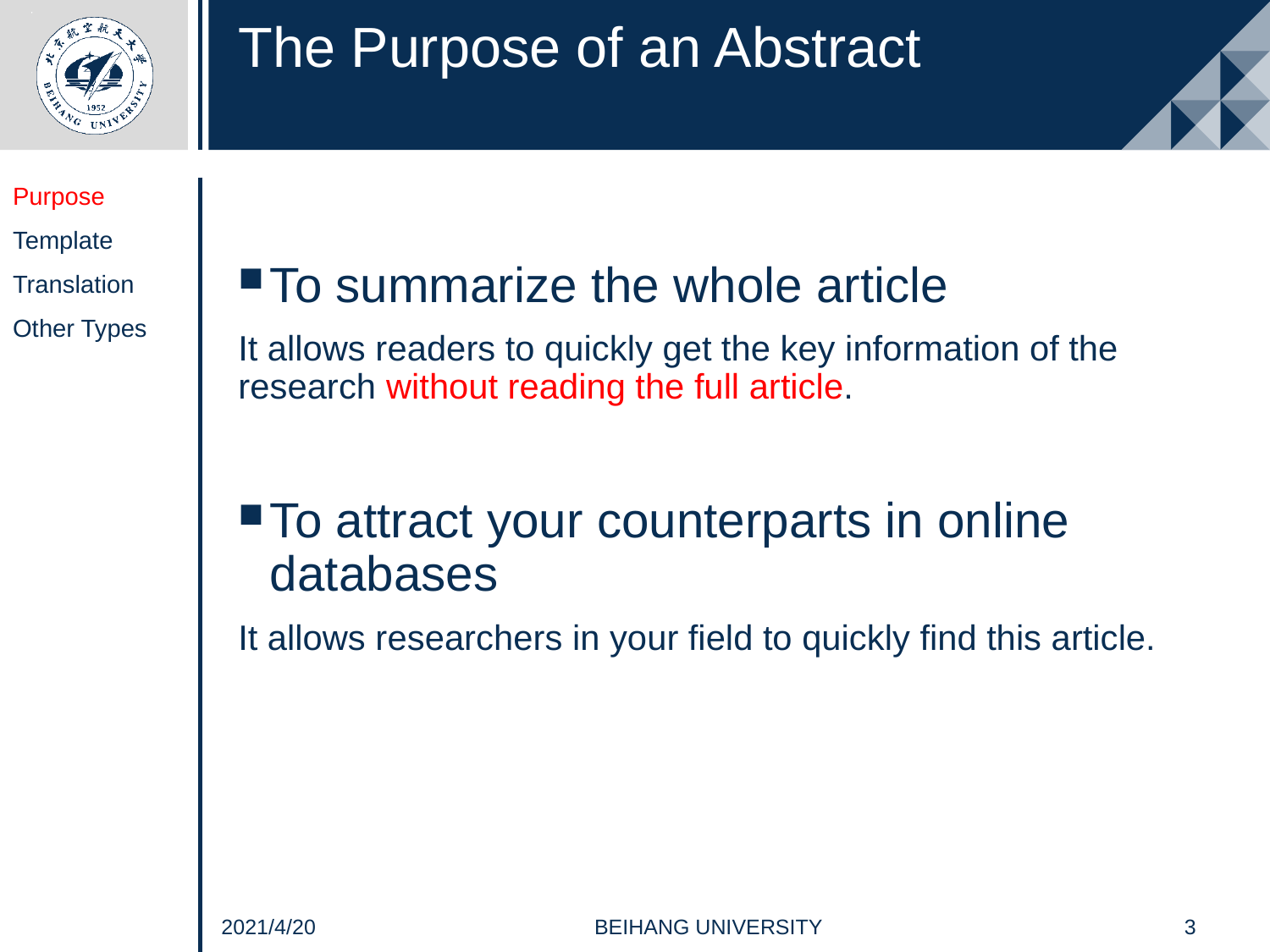

# The Purpose of an Abstract

Purpose
Template
Translation
Other Types
To summarize the whole article
It allows readers to quickly get the key information of the research without reading the full article.

To attract your counterparts in online databases
It allows researchers in your field to quickly find this article.
3
BEIHANG UNIVERSITY
2021/4/20